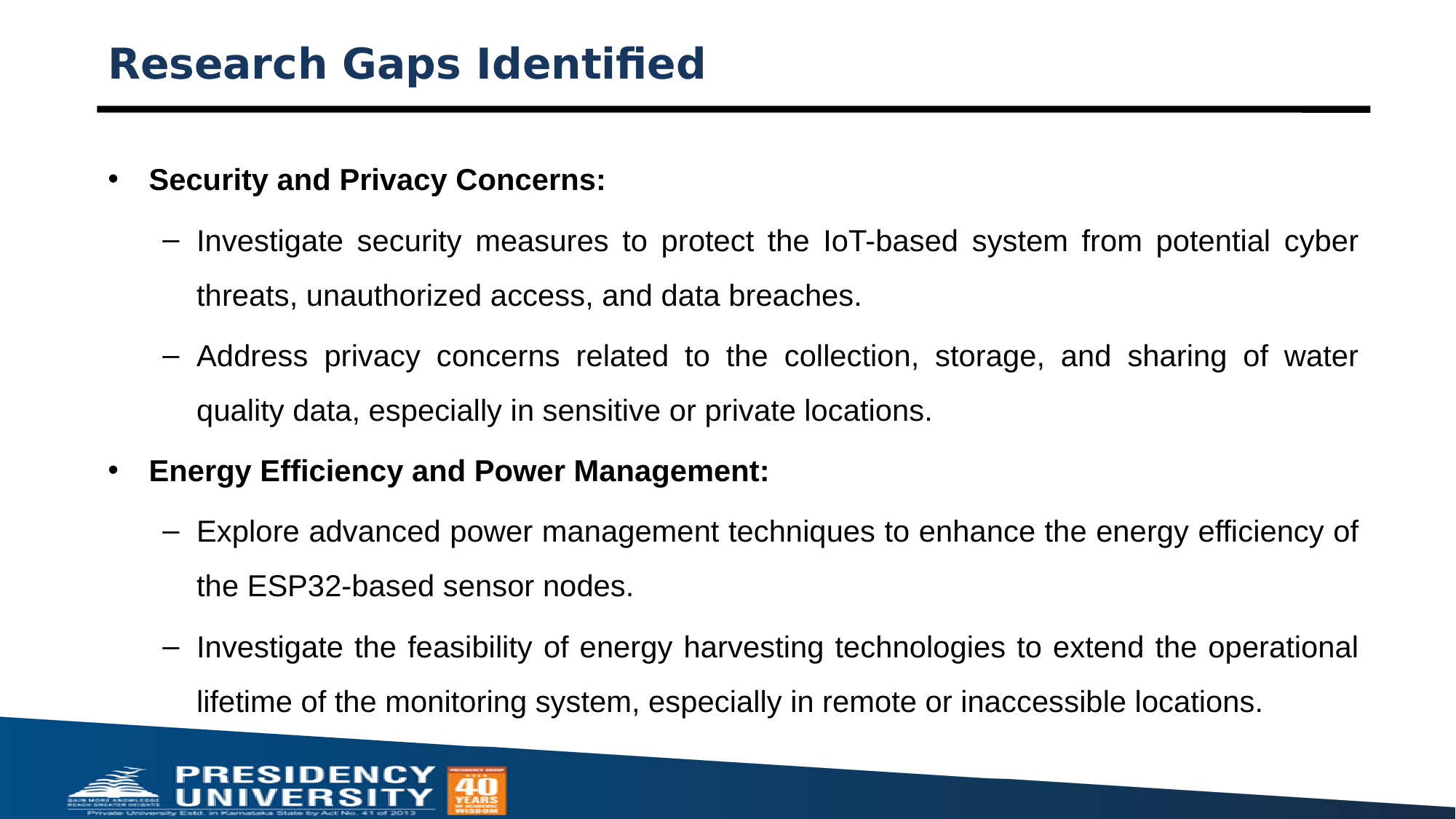

# Research Gaps Identified
Security and Privacy Concerns:
Investigate security measures to protect the IoT-based system from potential cyber threats, unauthorized access, and data breaches.
Address privacy concerns related to the collection, storage, and sharing of water quality data, especially in sensitive or private locations.
Energy Efficiency and Power Management:
Explore advanced power management techniques to enhance the energy efficiency of the ESP32-based sensor nodes.
Investigate the feasibility of energy harvesting technologies to extend the operational lifetime of the monitoring system, especially in remote or inaccessible locations.